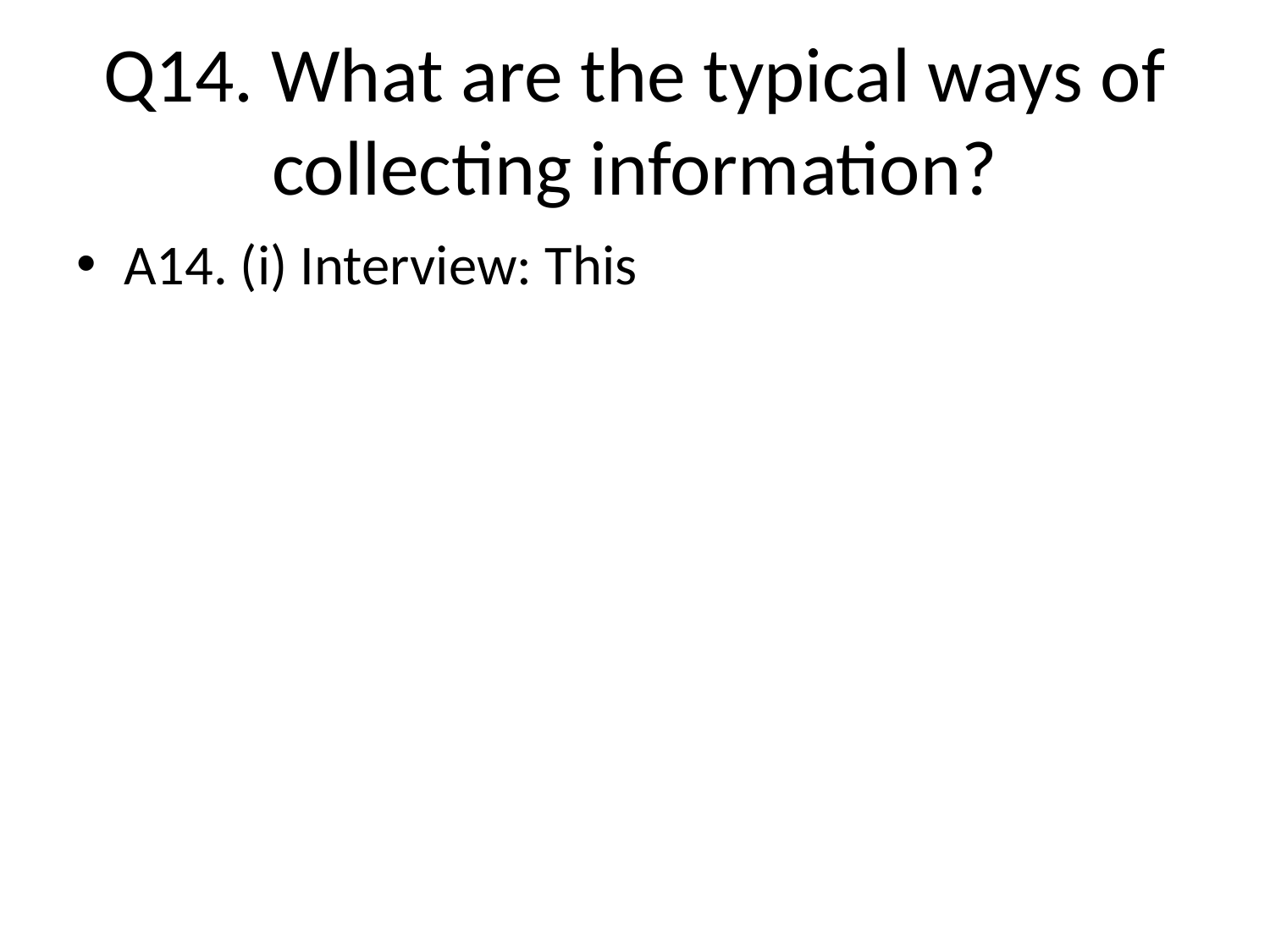

# Q14. What are the typical ways of collecting information?
A14. (i) Interview: This